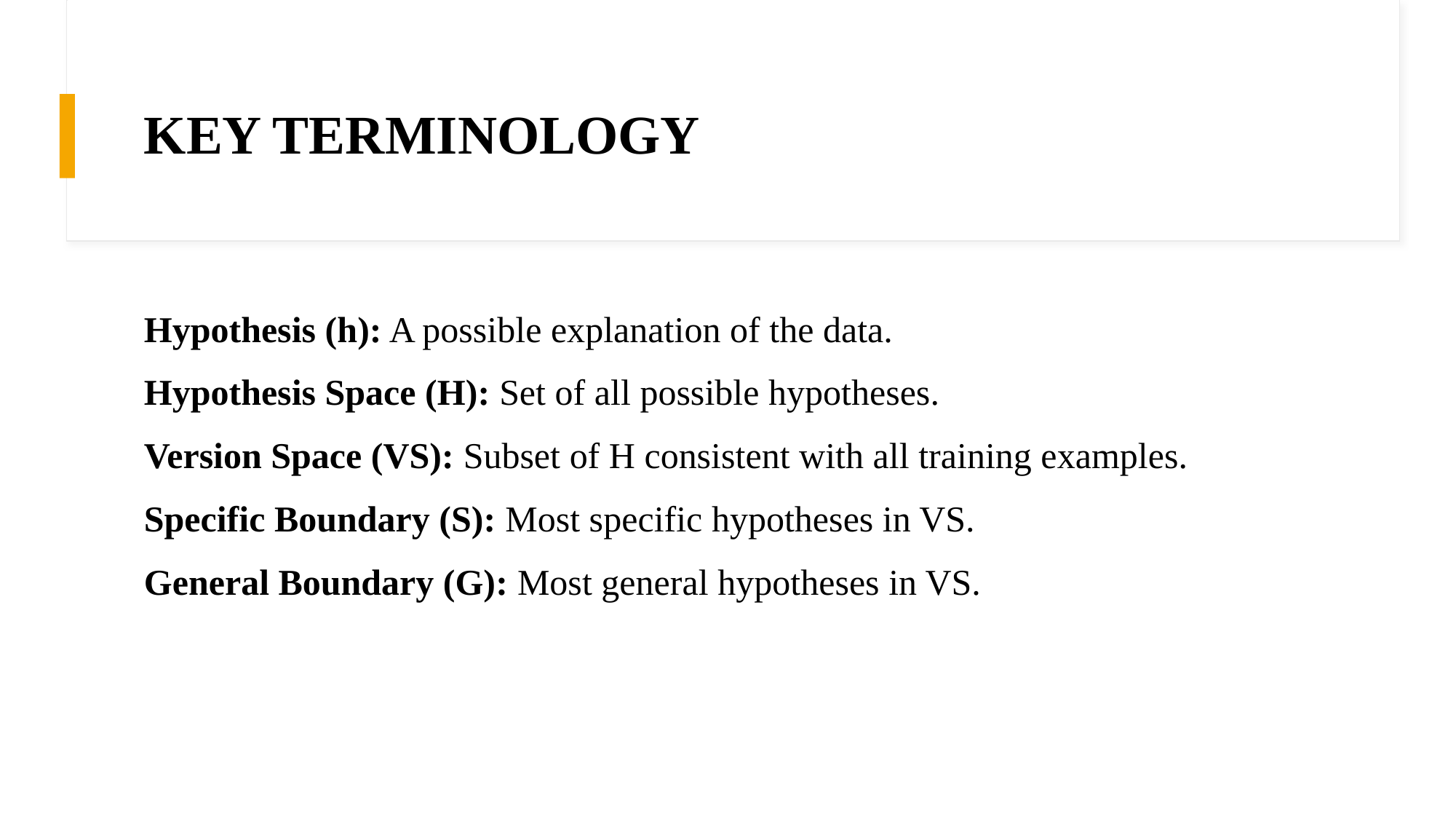

# KEY TERMINOLOGY
Hypothesis (h): A possible explanation of the data.
Hypothesis Space (H): Set of all possible hypotheses.
Version Space (VS): Subset of H consistent with all training examples.
Specific Boundary (S): Most specific hypotheses in VS.
General Boundary (G): Most general hypotheses in VS.